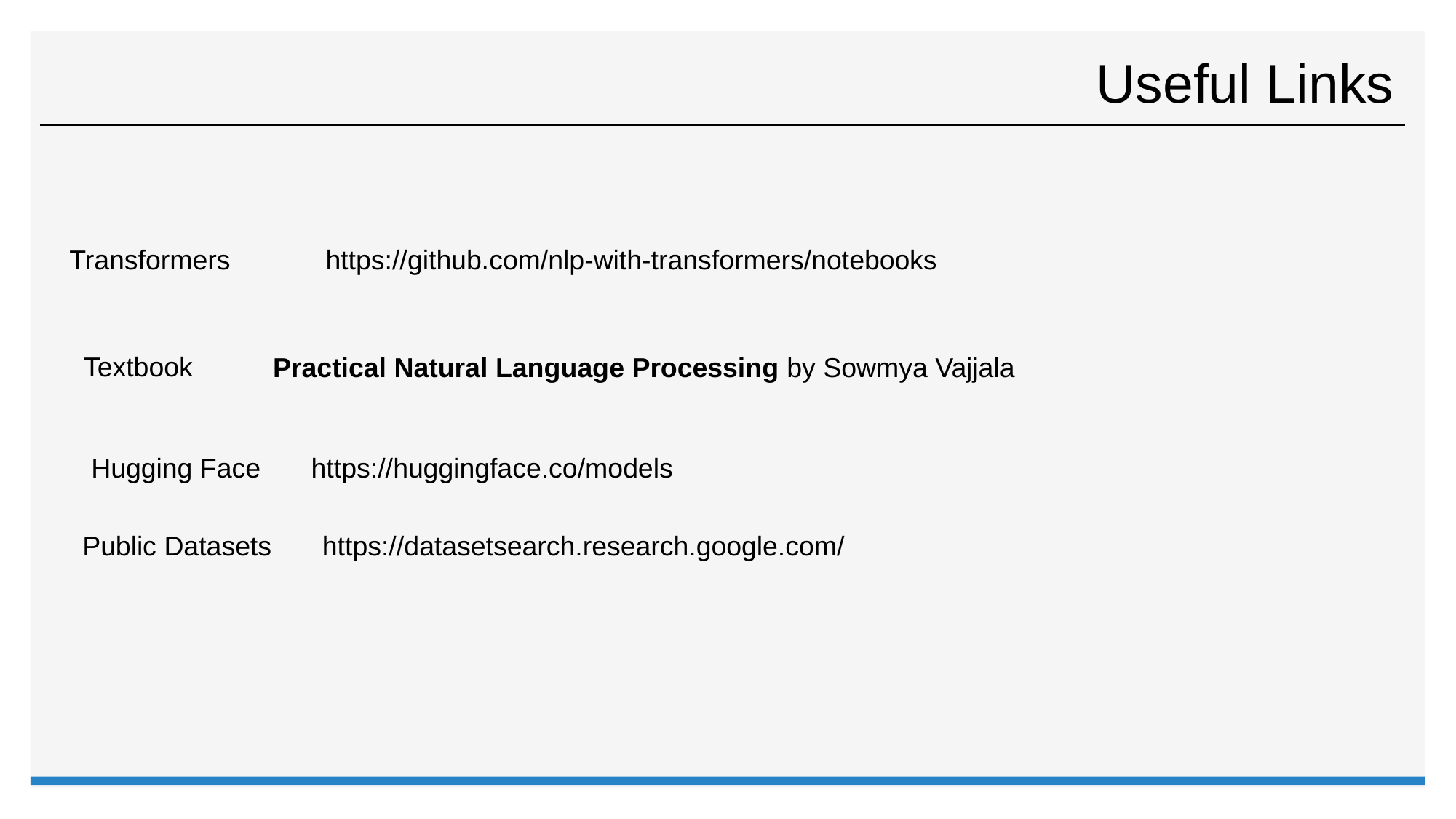

# Useful Links
Transformers
https://github.com/nlp-with-transformers/notebooks
Textbook
Practical Natural Language Processing by Sowmya Vajjala
Hugging Face
https://huggingface.co/models
Public Datasets
https://datasetsearch.research.google.com/